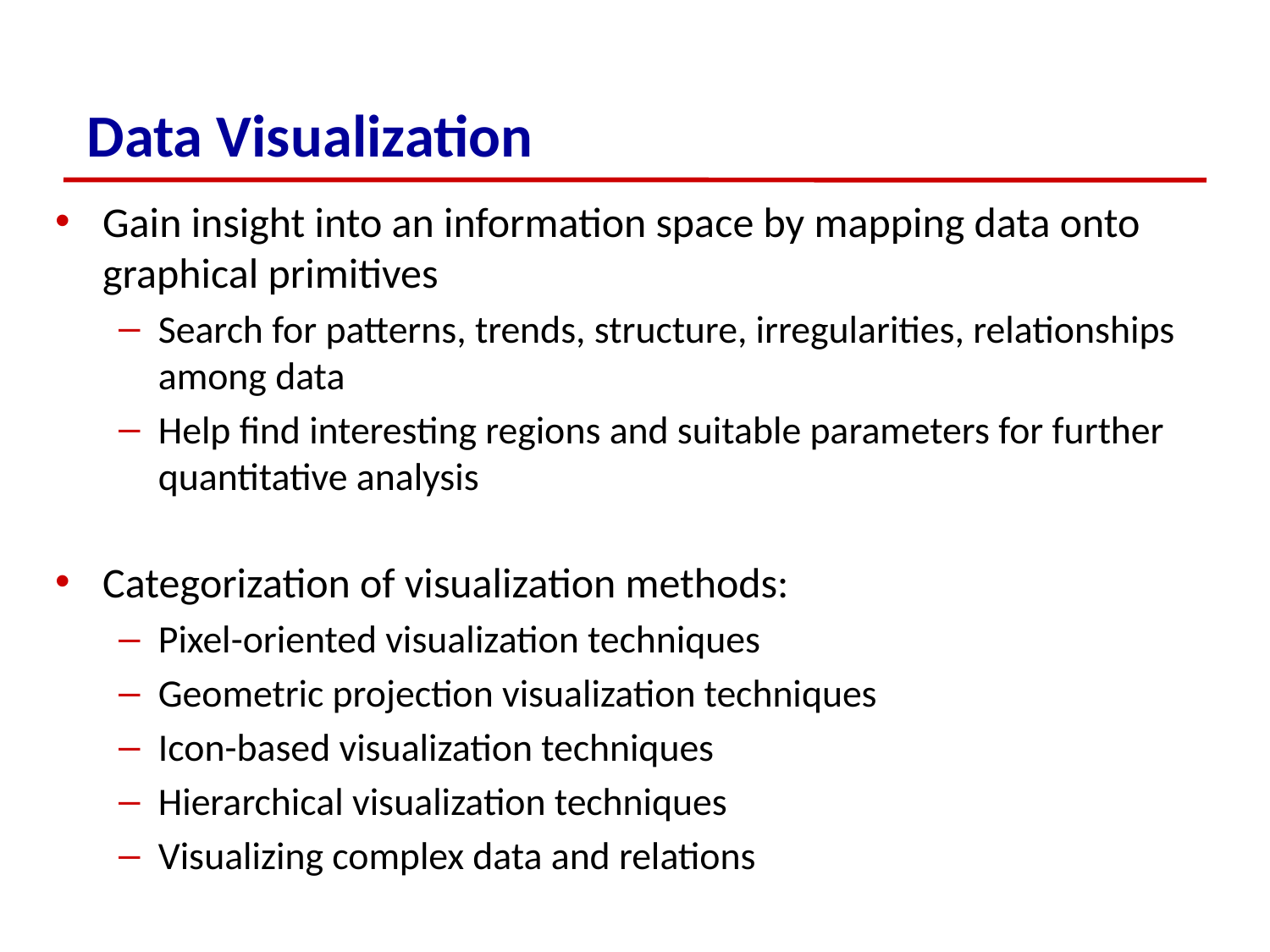

# Data Visualization
Gain insight into an information space by mapping data onto graphical primitives
Search for patterns, trends, structure, irregularities, relationships among data
Help find interesting regions and suitable parameters for further quantitative analysis

Categorization of visualization methods:
Pixel-oriented visualization techniques
Geometric projection visualization techniques
Icon-based visualization techniques
Hierarchical visualization techniques
Visualizing complex data and relations